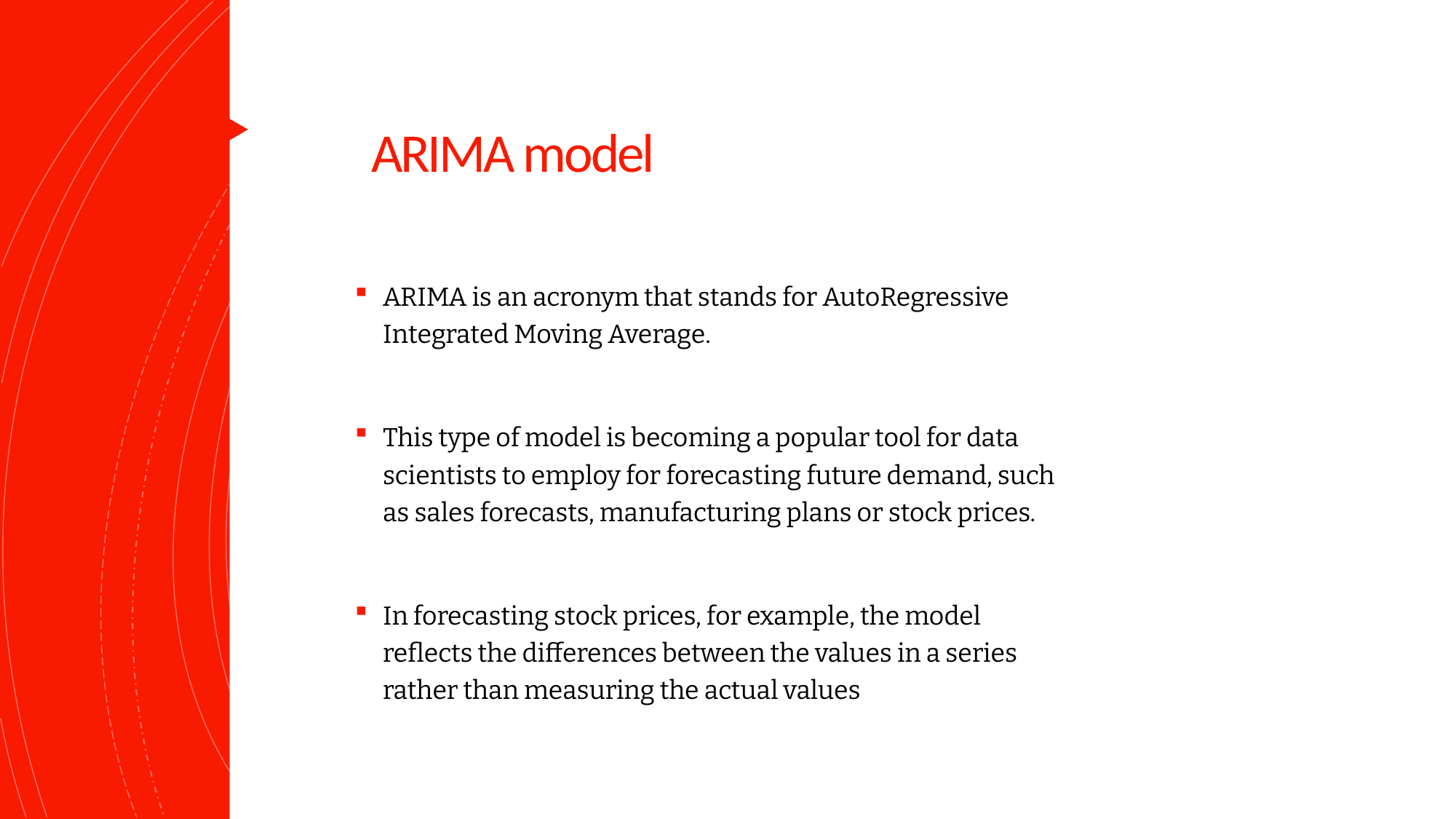

# ARIMA model

ARIMA is an acronym that stands for AutoRegressive Integrated Moving Average.

This type of model is becoming a popular tool for data scientists to employ for forecasting future demand, such as sales forecasts, manufacturing plans or stock prices.

In forecasting stock prices, for example, the model reflects the differences between the values in a series rather than measuring the actual values